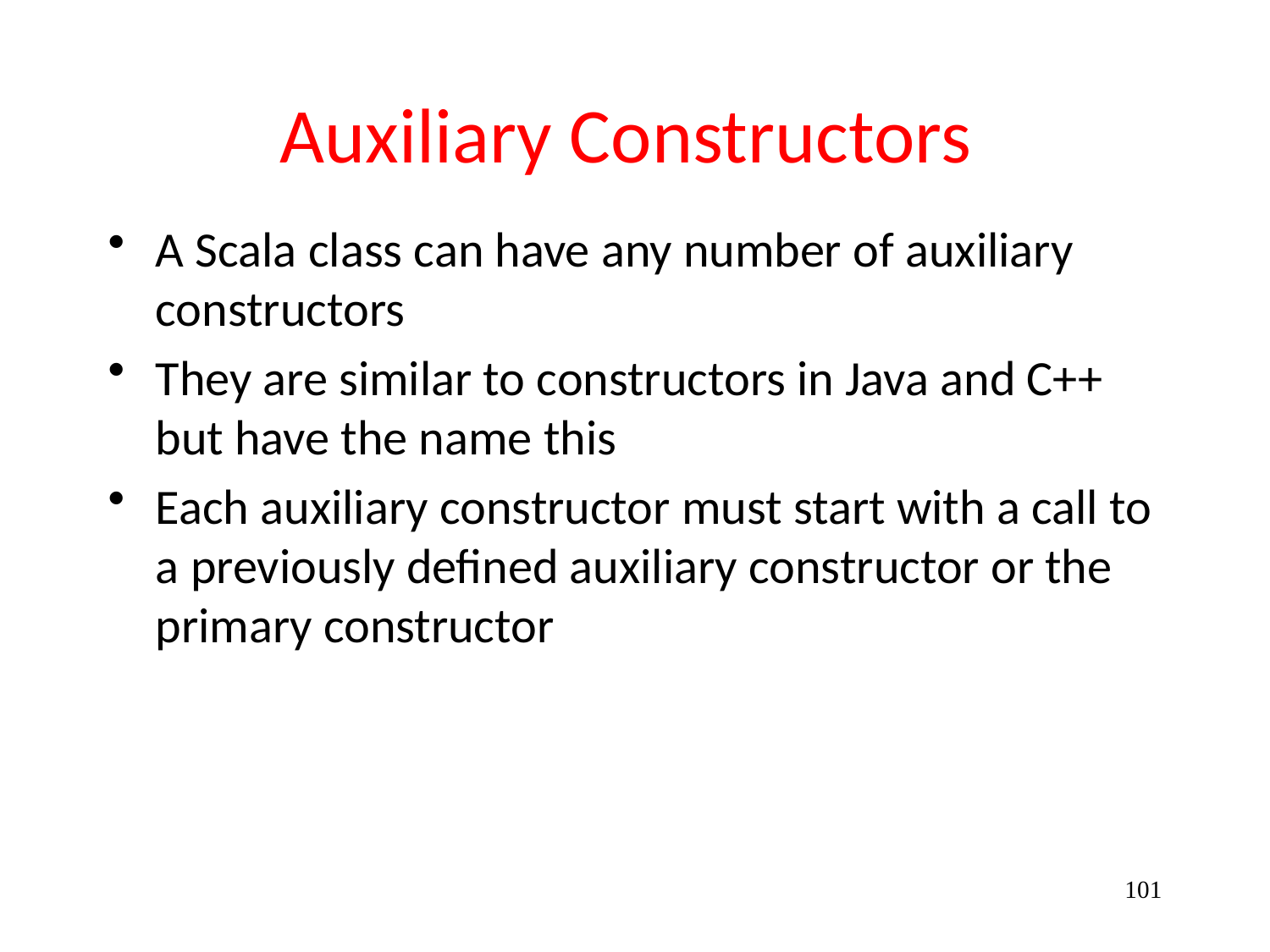

# Auxiliary Constructors
A Scala class can have any number of auxiliary constructors
They are similar to constructors in Java and C++ but have the name this
Each auxiliary constructor must start with a call to a previously defined auxiliary constructor or the primary constructor

101